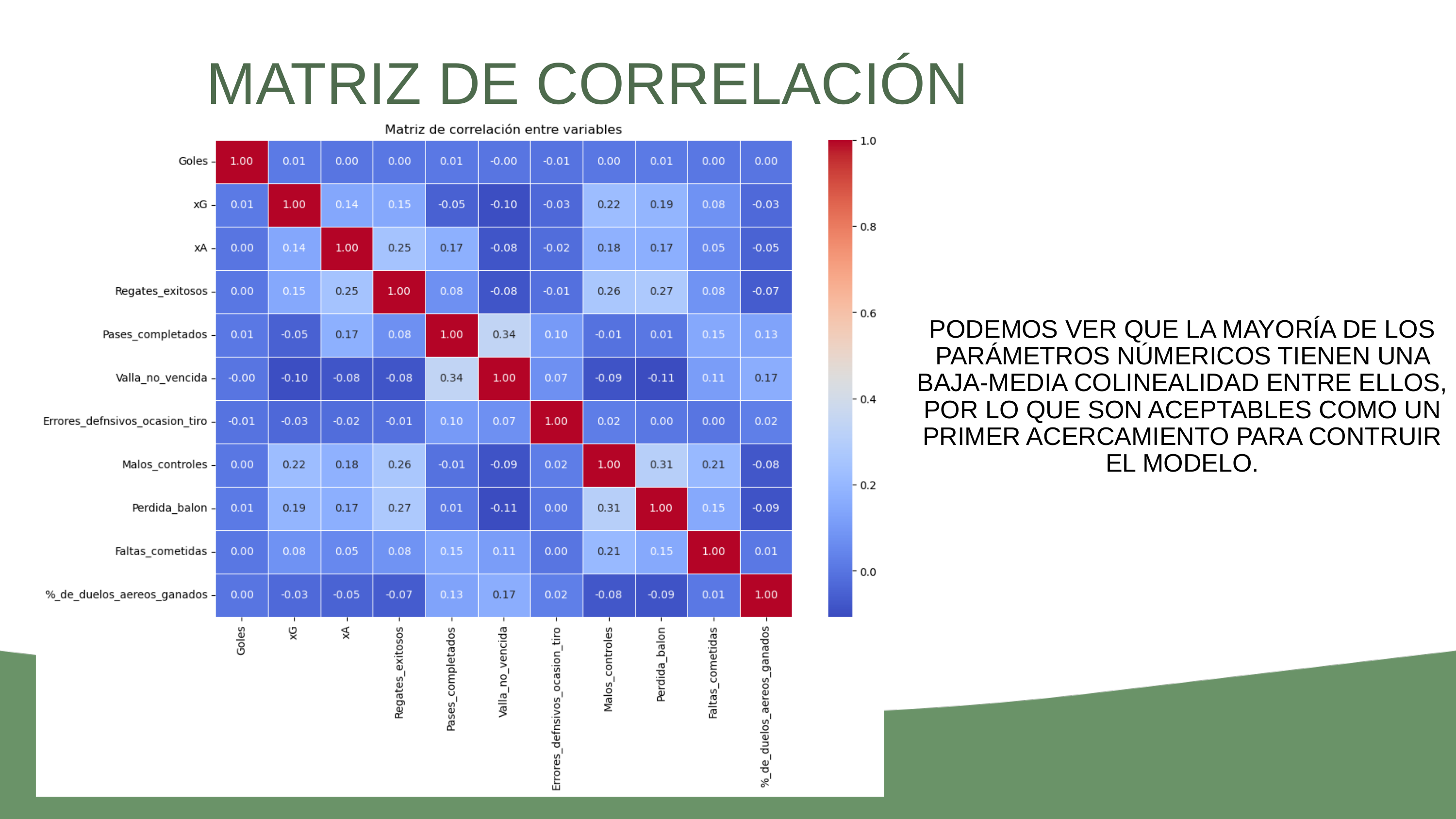

MATRIZ DE CORRELACIÓN

PODEMOS VER QUE LA MAYORÍA DE LOS PARÁMETROS NÚMERICOS TIENEN UNA BAJA-MEDIA COLINEALIDAD ENTRE ELLOS, POR LO QUE SON ACEPTABLES COMO UN PRIMER ACERCAMIENTO PARA CONTRUIR EL MODELO.